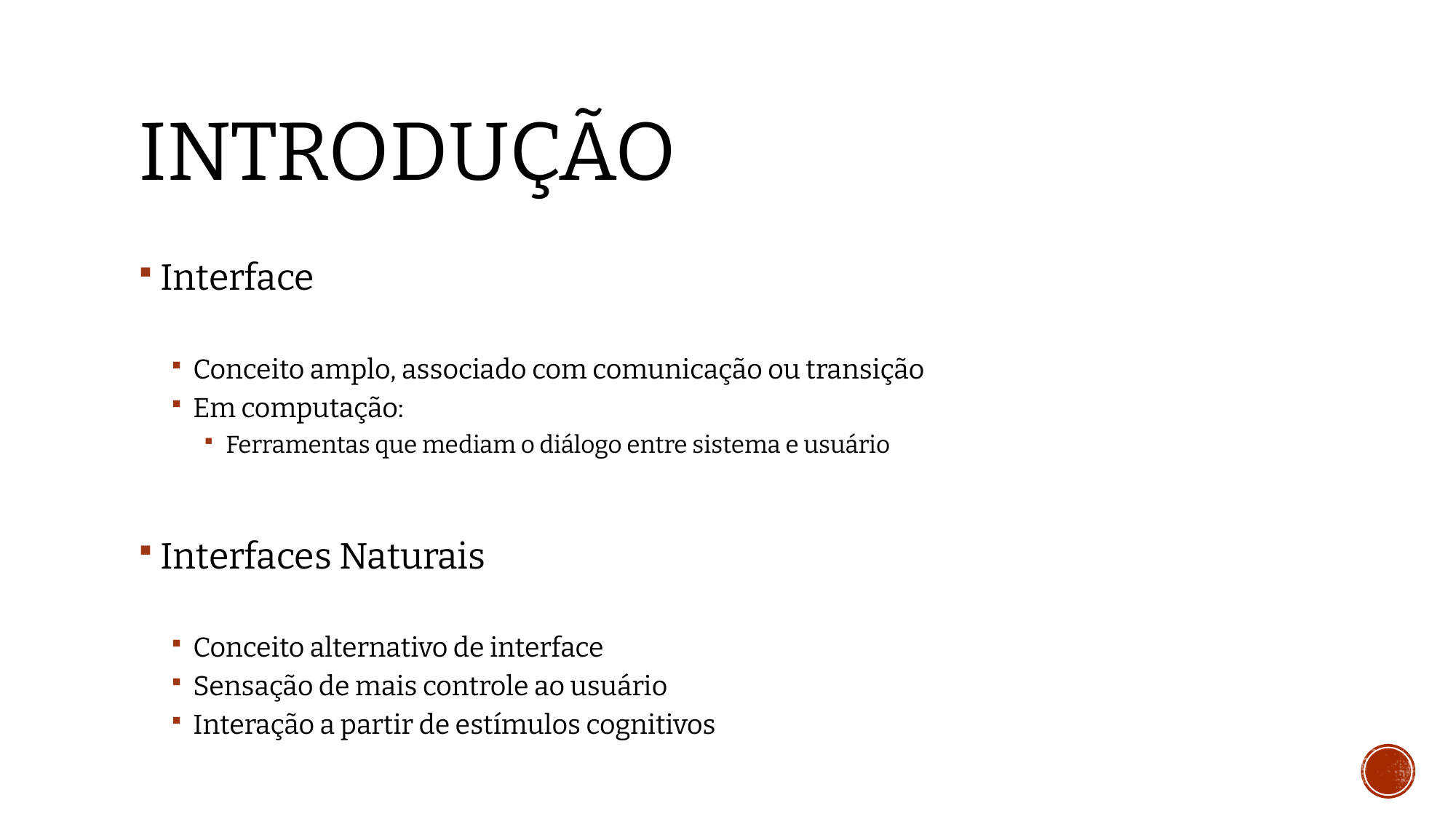

# Introdução
Interface

Conceito amplo, associado com comunicação ou transição
Em computação:
Ferramentas que mediam o diálogo entre sistema e usuário

Interfaces Naturais

Conceito alternativo de interface
Sensação de mais controle ao usuário
Interação a partir de estímulos cognitivos